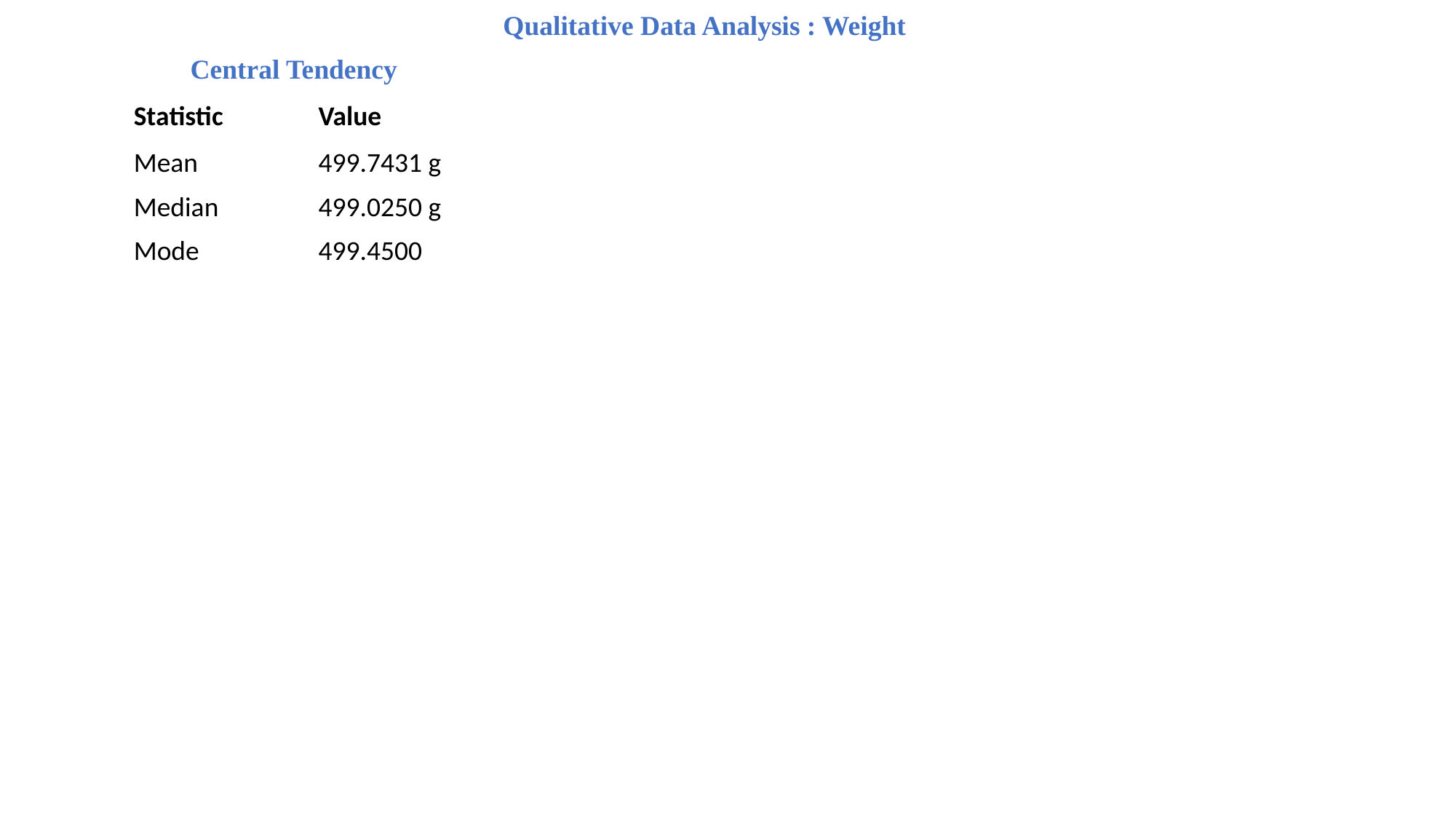

Qualitative Data Analysis : Weight
Central Tendency
| Statistic | Value |
| --- | --- |
| Mean | 499.7431 g |
| Median | 499.0250 g |
| Mode | 499.4500 |